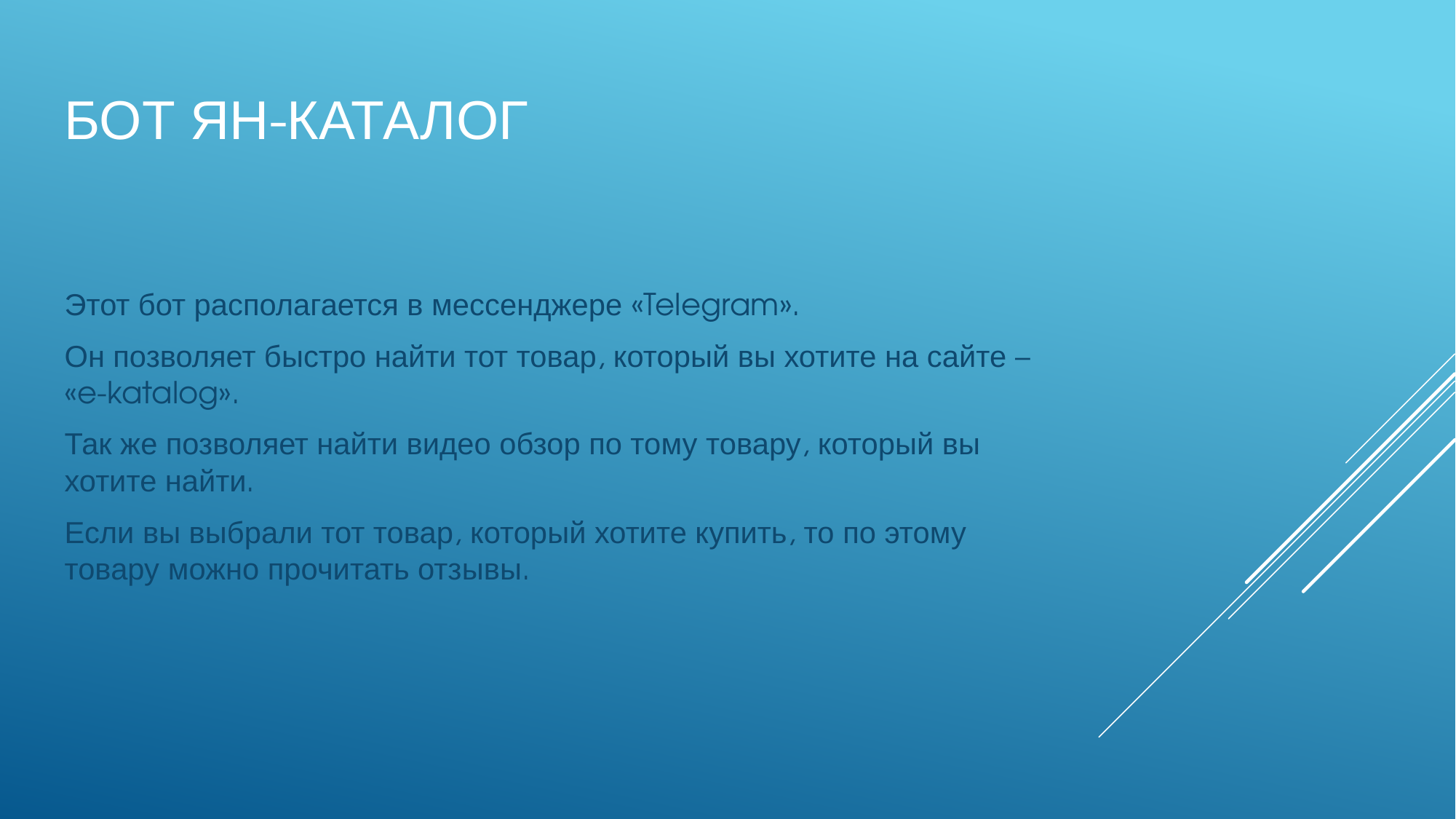

# Бот ян-Каталог
Этот бот располагается в мессенджере «Telegram».
Он позволяет быстро найти тот товар, который вы хотите на сайте – «e-katalog».
Так же позволяет найти видео обзор по тому товару, который вы хотите найти.
Если вы выбрали тот товар, который хотите купить, то по этому товару можно прочитать отзывы.